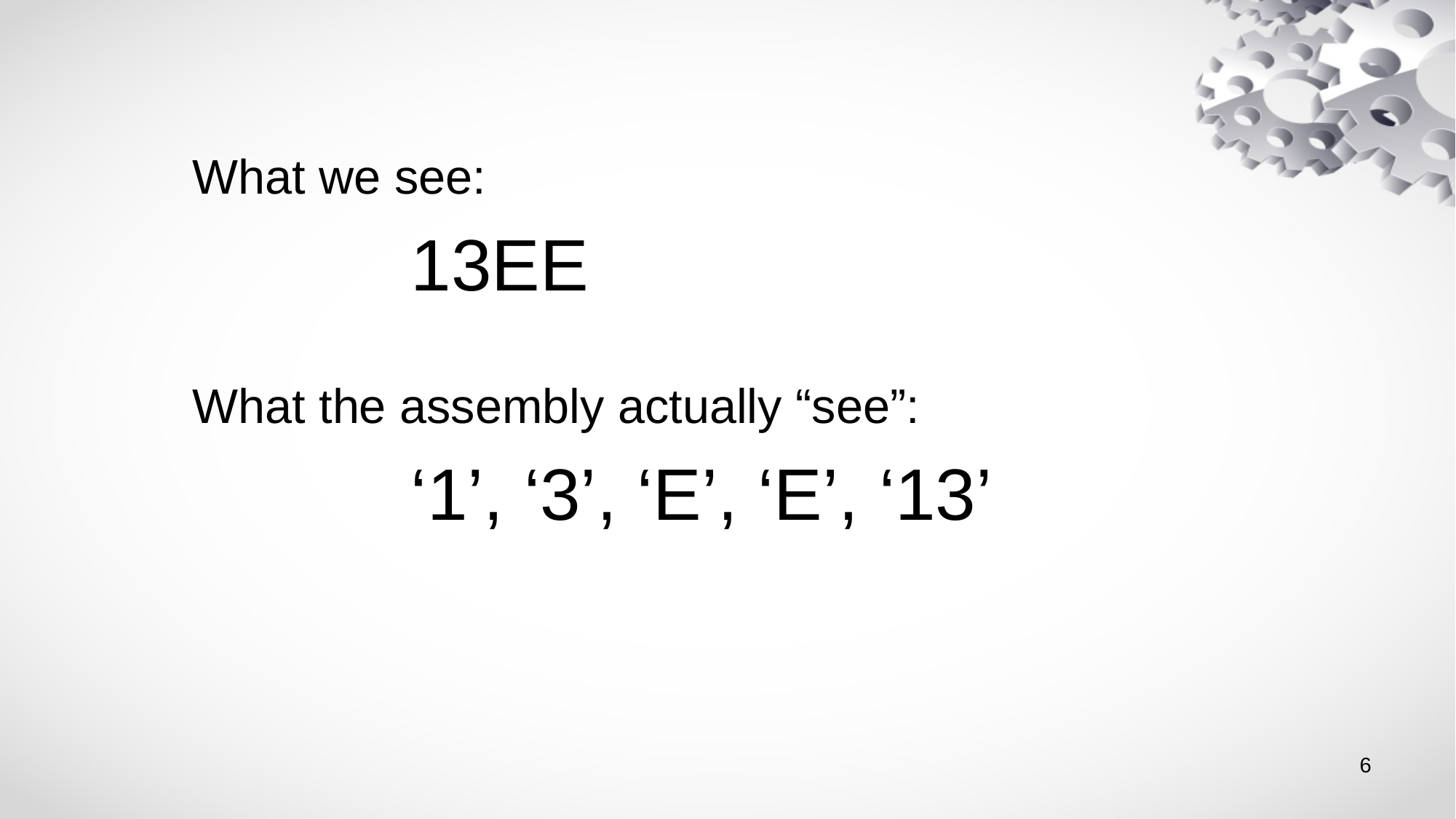

What we see:
			13EE

	What the assembly actually “see”:
			‘1’, ‘3’, ‘E’, ‘E’, ‘13’

6